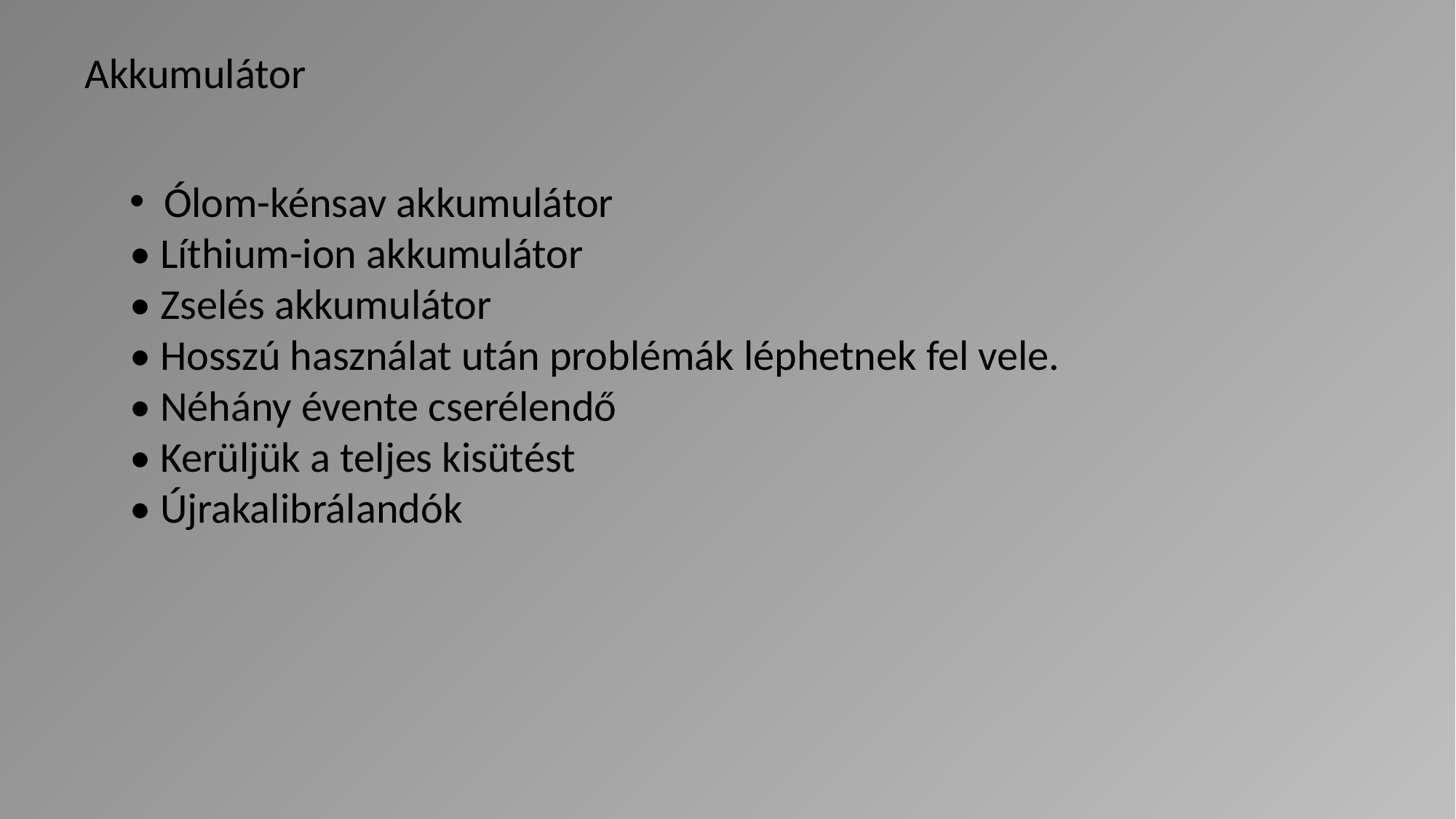

Akkumulátor
Ólom-kénsav akkumulátor
• Líthium-ion akkumulátor
• Zselés akkumulátor
• Hosszú használat után problémák léphetnek fel vele.
• Néhány évente cserélendő
• Kerüljük a teljes kisütést
• Újrakalibrálandók